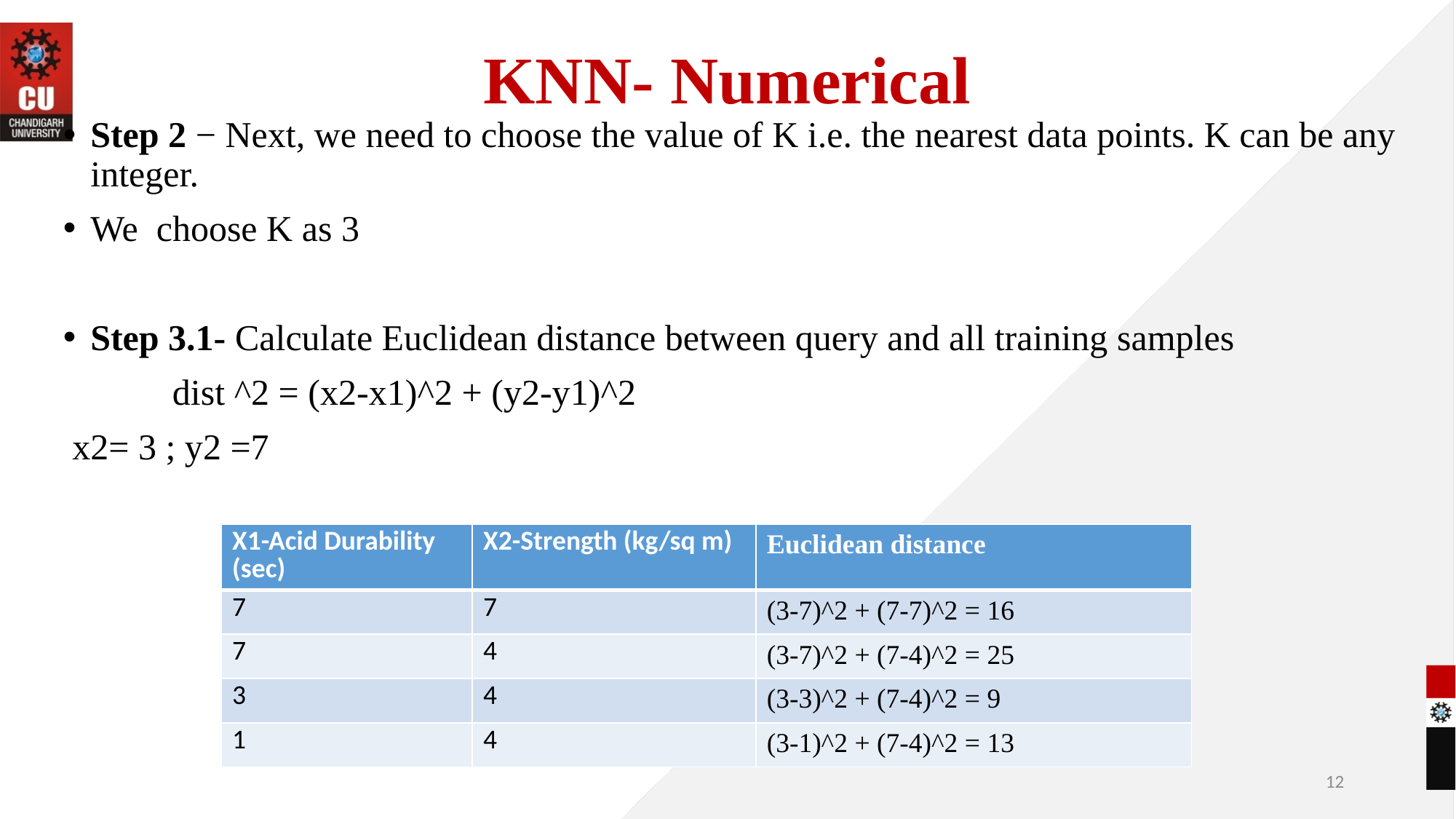

# KNN- Numerical
Step 2 − Next, we need to choose the value of K i.e. the nearest data points. K can be any integer.
We  choose K as 3

Step 3.1- Calculate Euclidean distance between query and all training samples
	dist ^2 = (x2-x1)^2 + (y2-y1)^2
 x2= 3 ; y2 =7

| X1-Acid Durability (sec) | X2-Strength (kg/sq m) | Euclidean distance |
| --- | --- | --- |
| 7 | 7 | (3-7)^2 + (7-7)^2 = 16 |
| 7 | 4 | (3-7)^2 + (7-4)^2 = 25 |
| 3 | 4 | (3-3)^2 + (7-4)^2 = 9 |
| 1 | 4 | (3-1)^2 + (7-4)^2 = 13 |
12